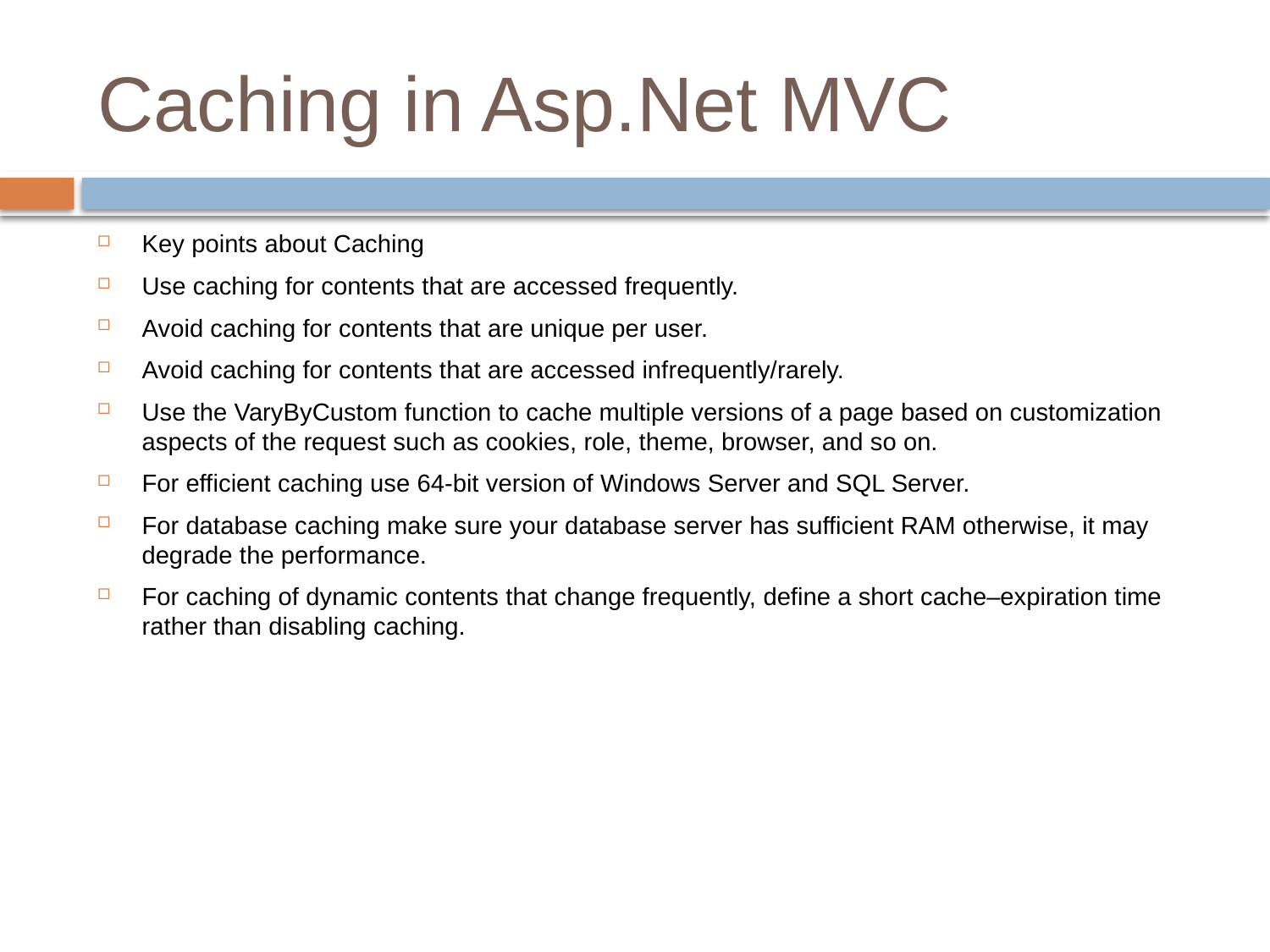

# Caching in Asp.Net MVC
Key points about Caching
Use caching for contents that are accessed frequently.
Avoid caching for contents that are unique per user.
Avoid caching for contents that are accessed infrequently/rarely.
Use the VaryByCustom function to cache multiple versions of a page based on customization aspects of the request such as cookies, role, theme, browser, and so on.
For efficient caching use 64-bit version of Windows Server and SQL Server.
For database caching make sure your database server has sufficient RAM otherwise, it may degrade the performance.
For caching of dynamic contents that change frequently, define a short cache–expiration time rather than disabling caching.